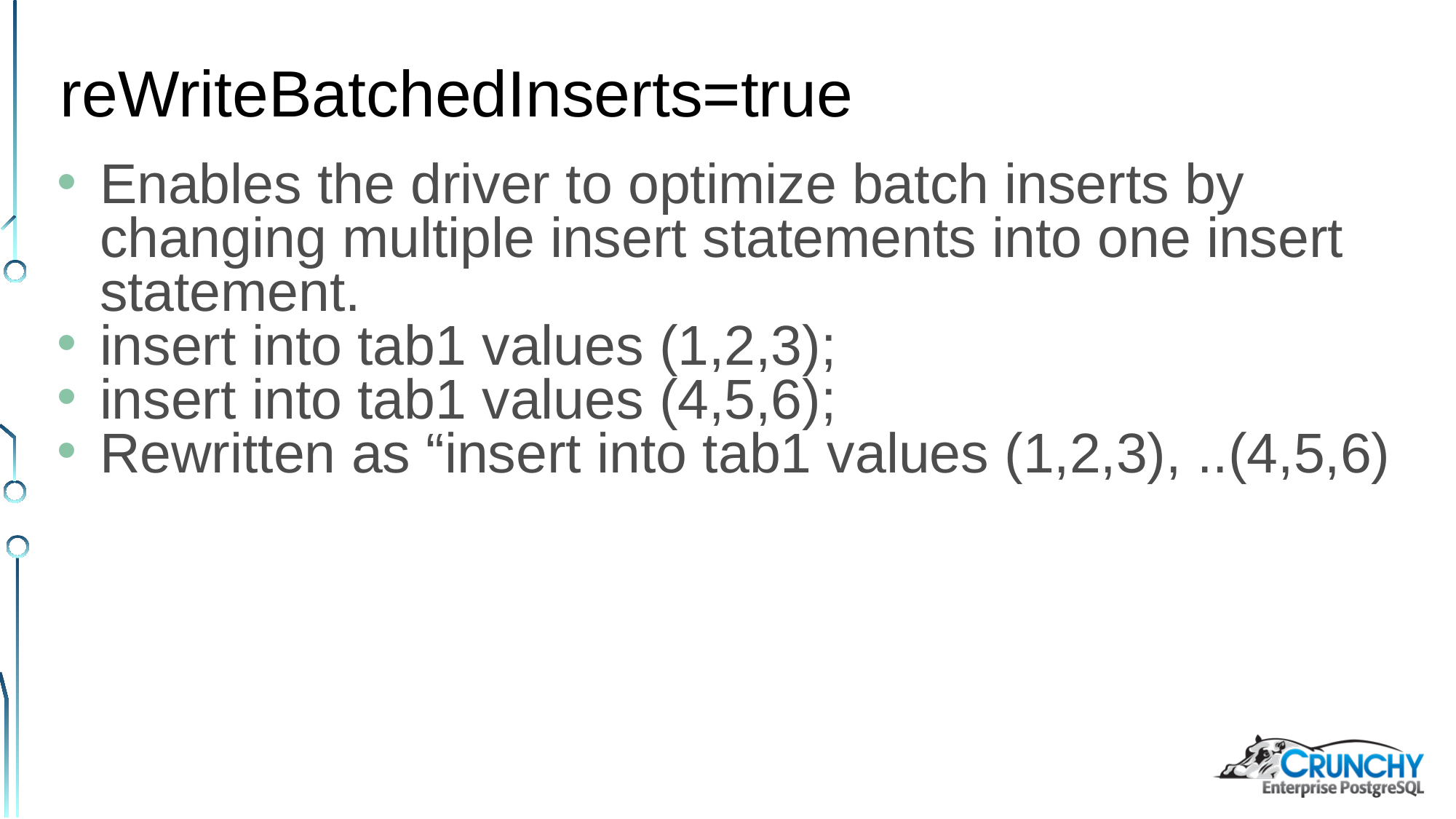

reWriteBatchedInserts=true
Enables the driver to optimize batch inserts by changing multiple insert statements into one insert statement.
insert into tab1 values (1,2,3);
insert into tab1 values (4,5,6);
Rewritten as “insert into tab1 values (1,2,3), ..(4,5,6)